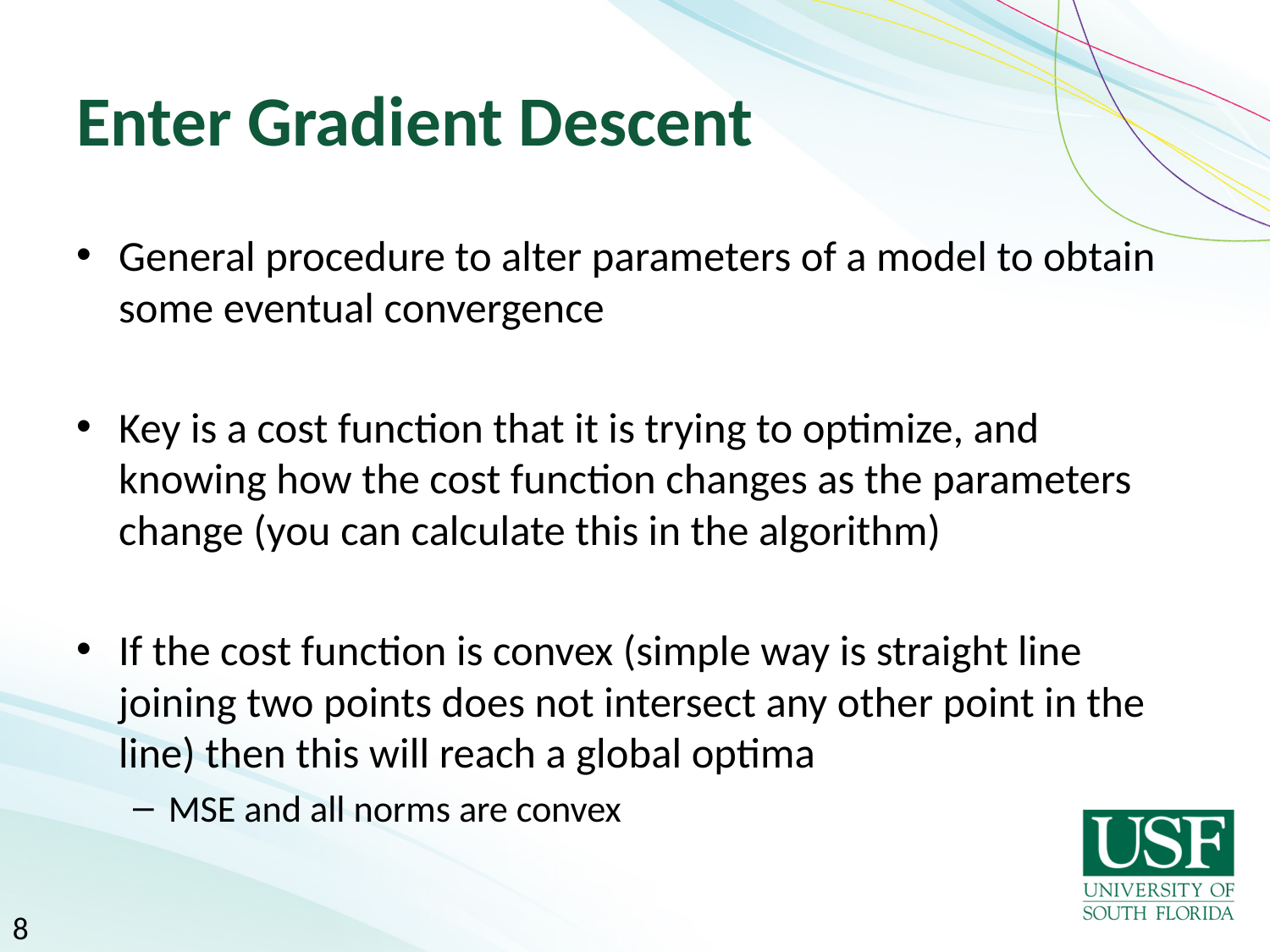

# Enter Gradient Descent
General procedure to alter parameters of a model to obtain some eventual convergence

Key is a cost function that it is trying to optimize, and knowing how the cost function changes as the parameters change (you can calculate this in the algorithm)

If the cost function is convex (simple way is straight line joining two points does not intersect any other point in the line) then this will reach a global optima
MSE and all norms are convex
8